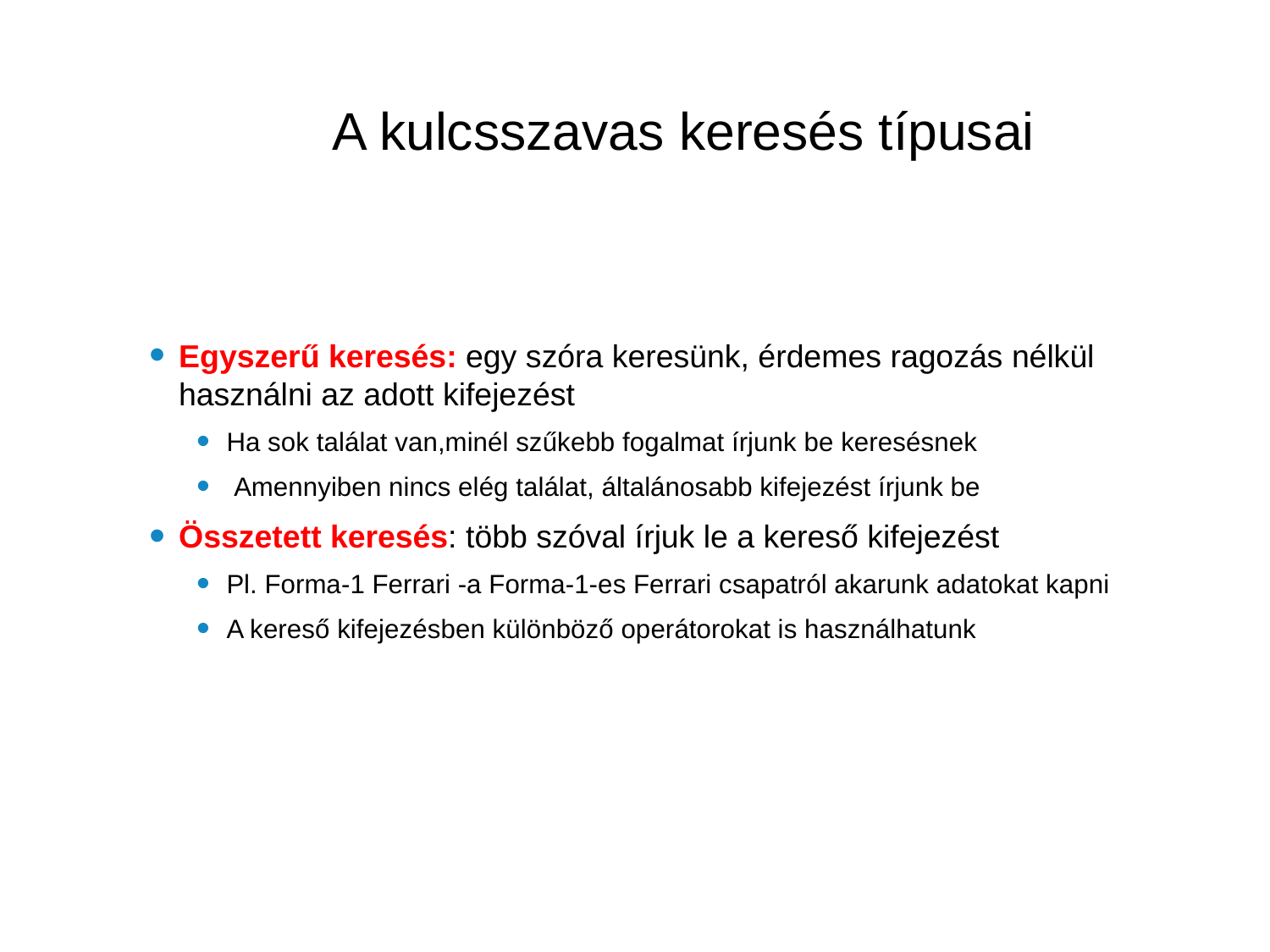

# A kulcsszavas keresés típusai
Egyszerű keresés: egy szóra keresünk, érdemes ragozás nélkül használni az adott kifejezést
Ha sok találat van,minél szűkebb fogalmat írjunk be keresésnek
 Amennyiben nincs elég találat, általánosabb kifejezést írjunk be
Összetett keresés: több szóval írjuk le a kereső kifejezést
Pl. Forma-1 Ferrari -a Forma-1-es Ferrari csapatról akarunk adatokat kapni
A kereső kifejezésben különböző operátorokat is használhatunk